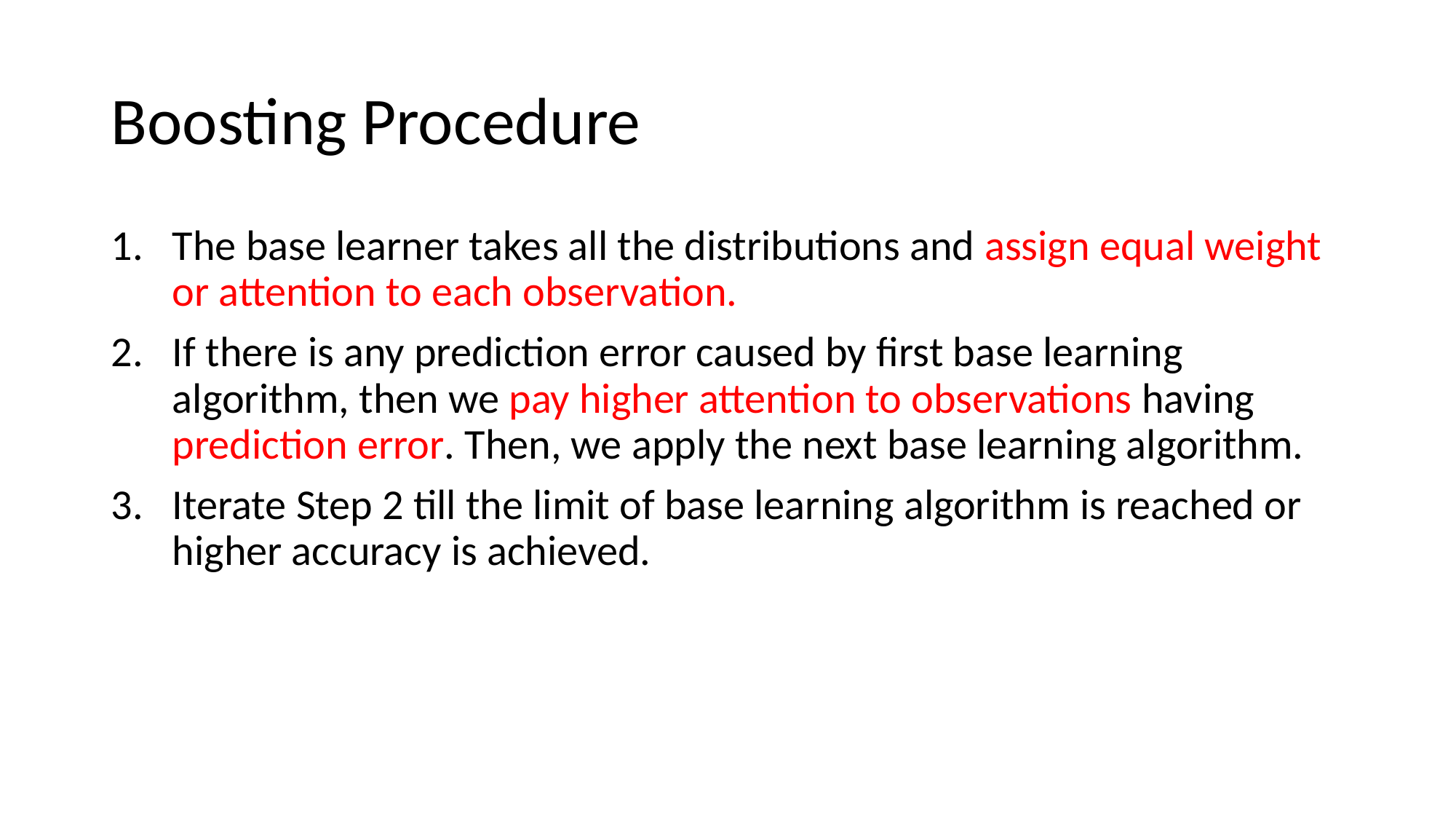

# Boosting Procedure
The base learner takes all the distributions and assign equal weight or attention to each observation.
If there is any prediction error caused by first base learning algorithm, then we pay higher attention to observations having prediction error. Then, we apply the next base learning algorithm.
Iterate Step 2 till the limit of base learning algorithm is reached or higher accuracy is achieved.